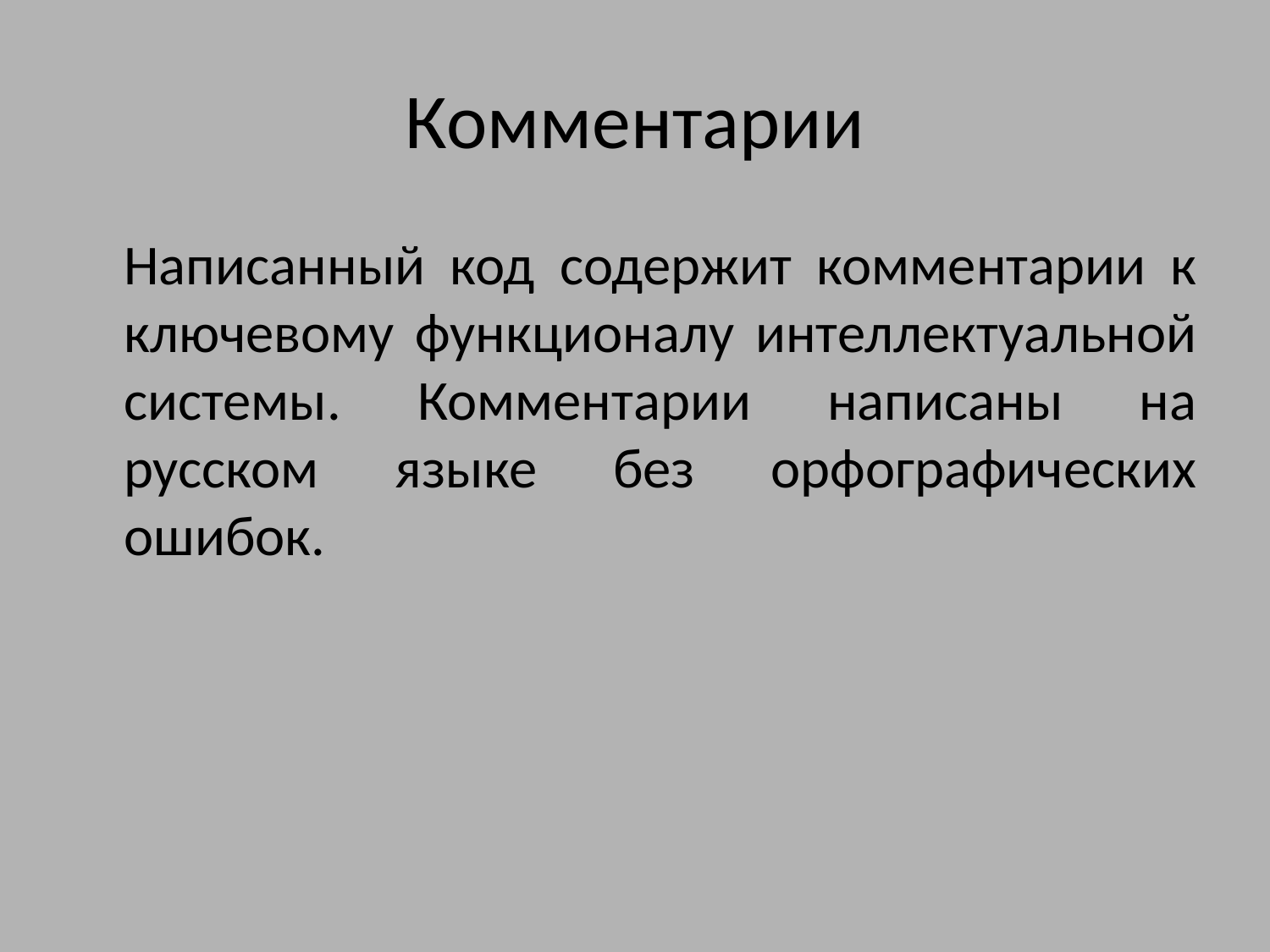

# Комментарии
	Написанный код содержит комментарии к ключевому функционалу интеллектуальной системы. Комментарии написаны на русском языке без орфографических ошибок.